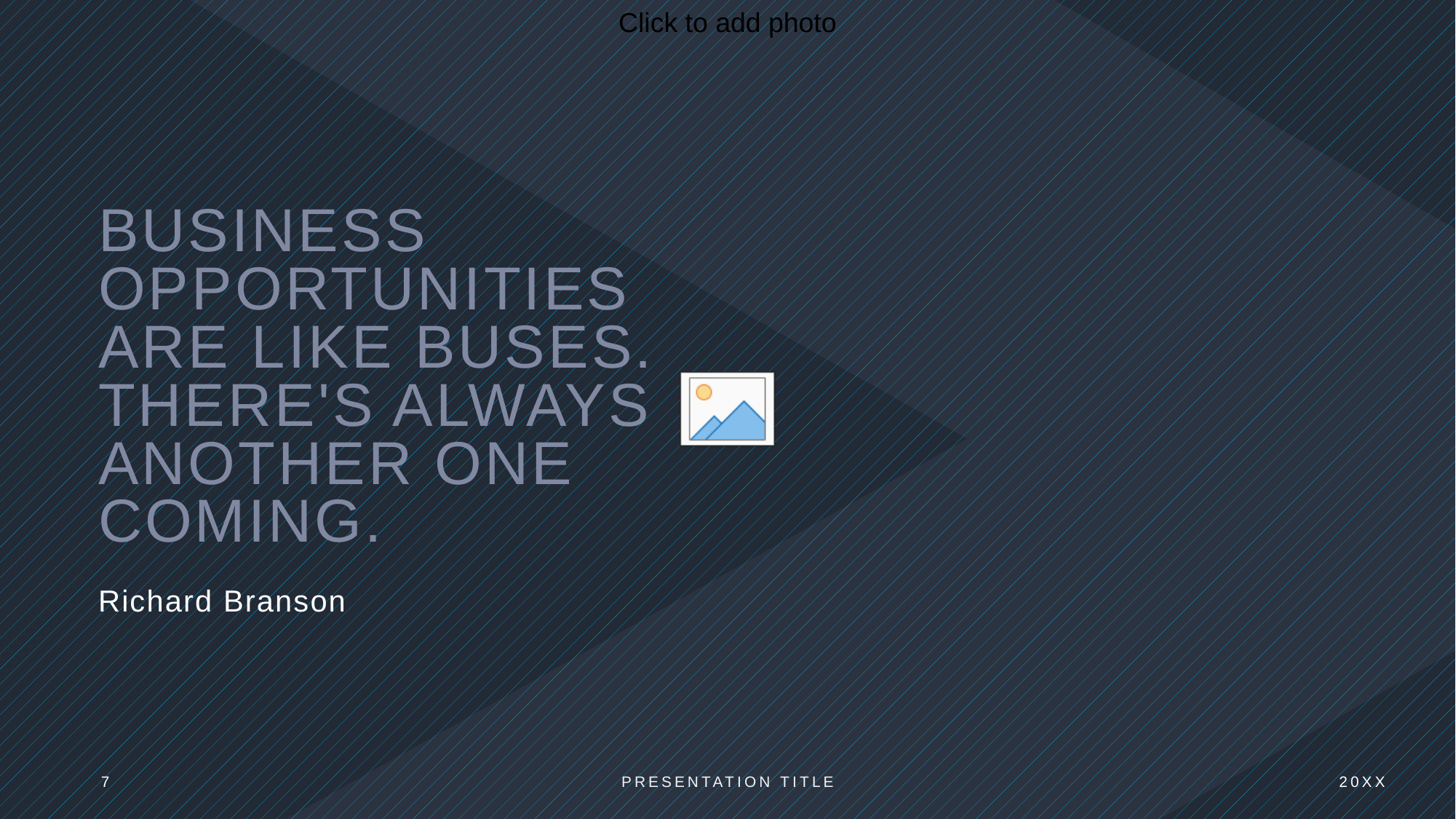

# Business opportunities are like buses. There's always another one coming.​

Richard Branson
7
Presentation Title
20XX